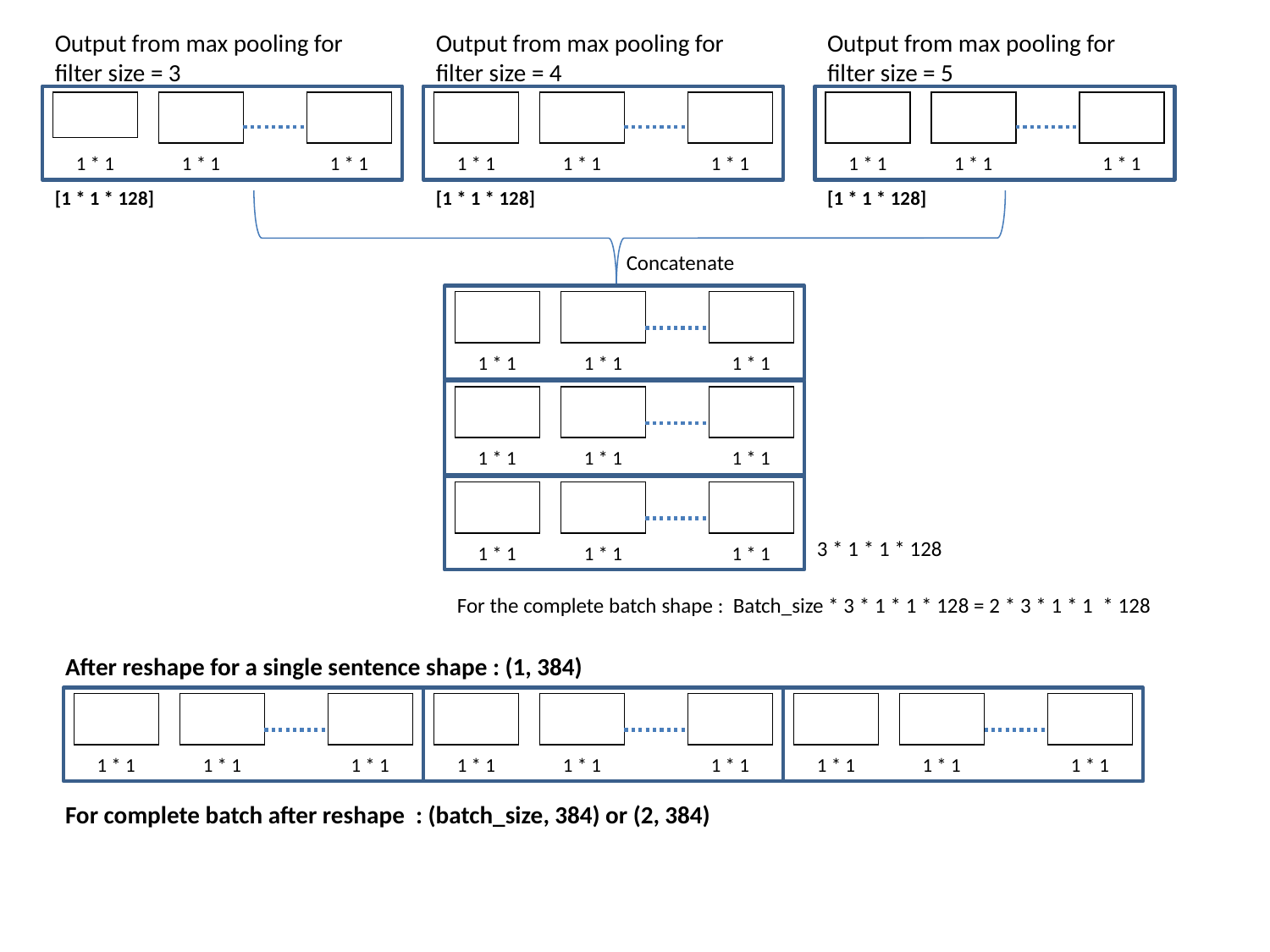

Output from max pooling for
filter size = 3
Output from max pooling for
filter size = 4
Output from max pooling for
filter size = 5

|  |
| --- |
|  |
| --- |
|  |
| --- |
|  |
| --- |
|  |
| --- |
|  |
| --- |
|  |
| --- |
|  |
| --- |
|  |
| --- |
1 * 1
1 * 1
1 * 1
1 * 1
1 * 1
1 * 1
1 * 1
1 * 1
1 * 1
[1 * 1 * 128]
[1 * 1 * 128]
[1 * 1 * 128]
Concatenate

|  |
| --- |
|  |
| --- |
|  |
| --- |
1 * 1
1 * 1
1 * 1

|  |
| --- |
|  |
| --- |
|  |
| --- |
1 * 1
1 * 1
1 * 1

|  |
| --- |
|  |
| --- |
|  |
| --- |
3 * 1 * 1 * 128
1 * 1
1 * 1
1 * 1
For the complete batch shape :  Batch_size * 3 * 1 * 1 * 128 = 2 * 3 * 1 * 1  * 128
After reshape for a single sentence shape : (1, 384)

|  |
| --- |
|  |
| --- |
|  |
| --- |
|  |
| --- |
|  |
| --- |
|  |
| --- |
|  |
| --- |
|  |
| --- |
|  |
| --- |
1 * 1
1 * 1
1 * 1
1 * 1
1 * 1
1 * 1
1 * 1
1 * 1
1 * 1
For complete batch after reshape  : (batch_size, 384) or (2, 384)